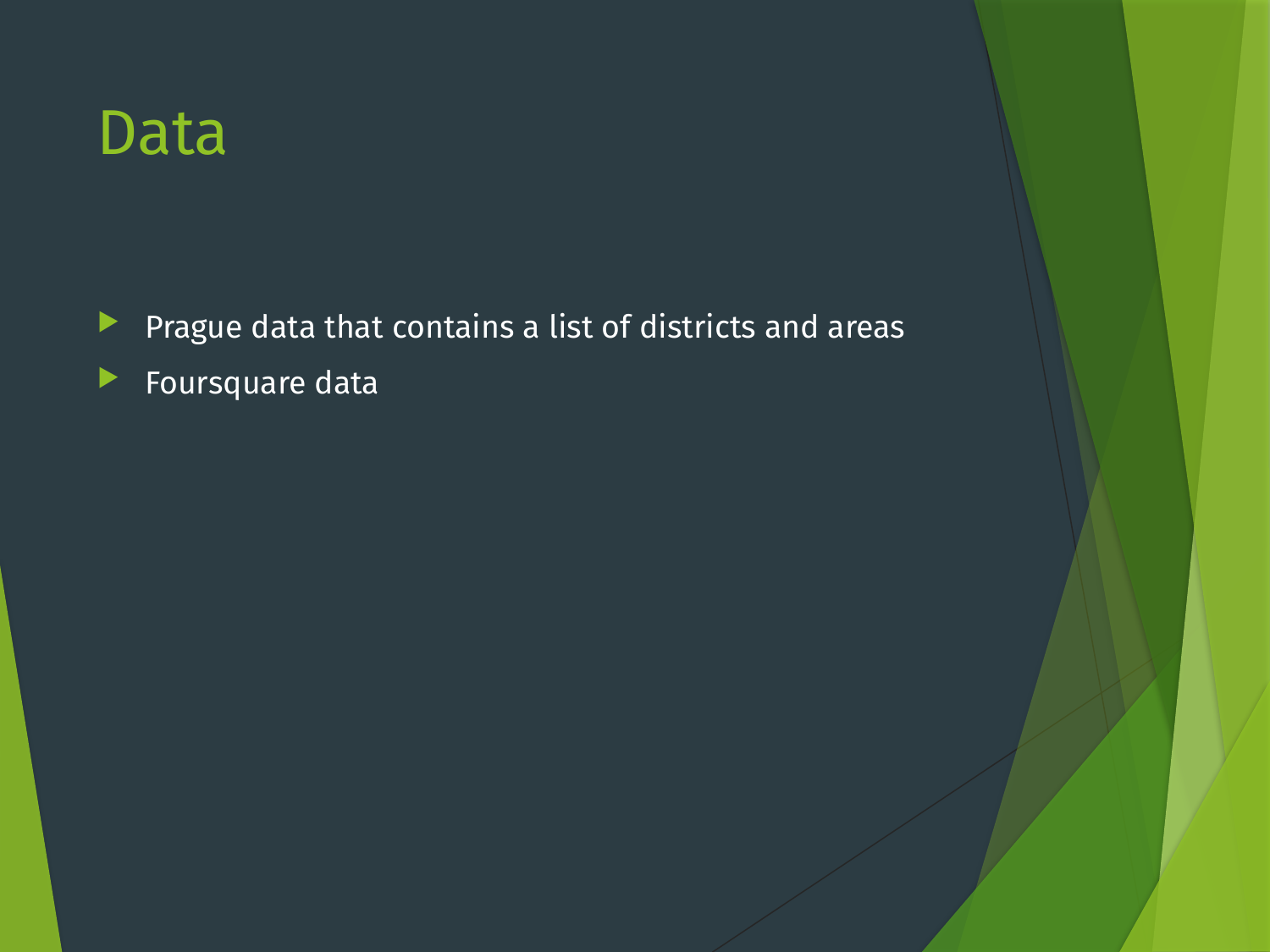

# Data
Prague data that contains a list of districts and areas
Foursquare data